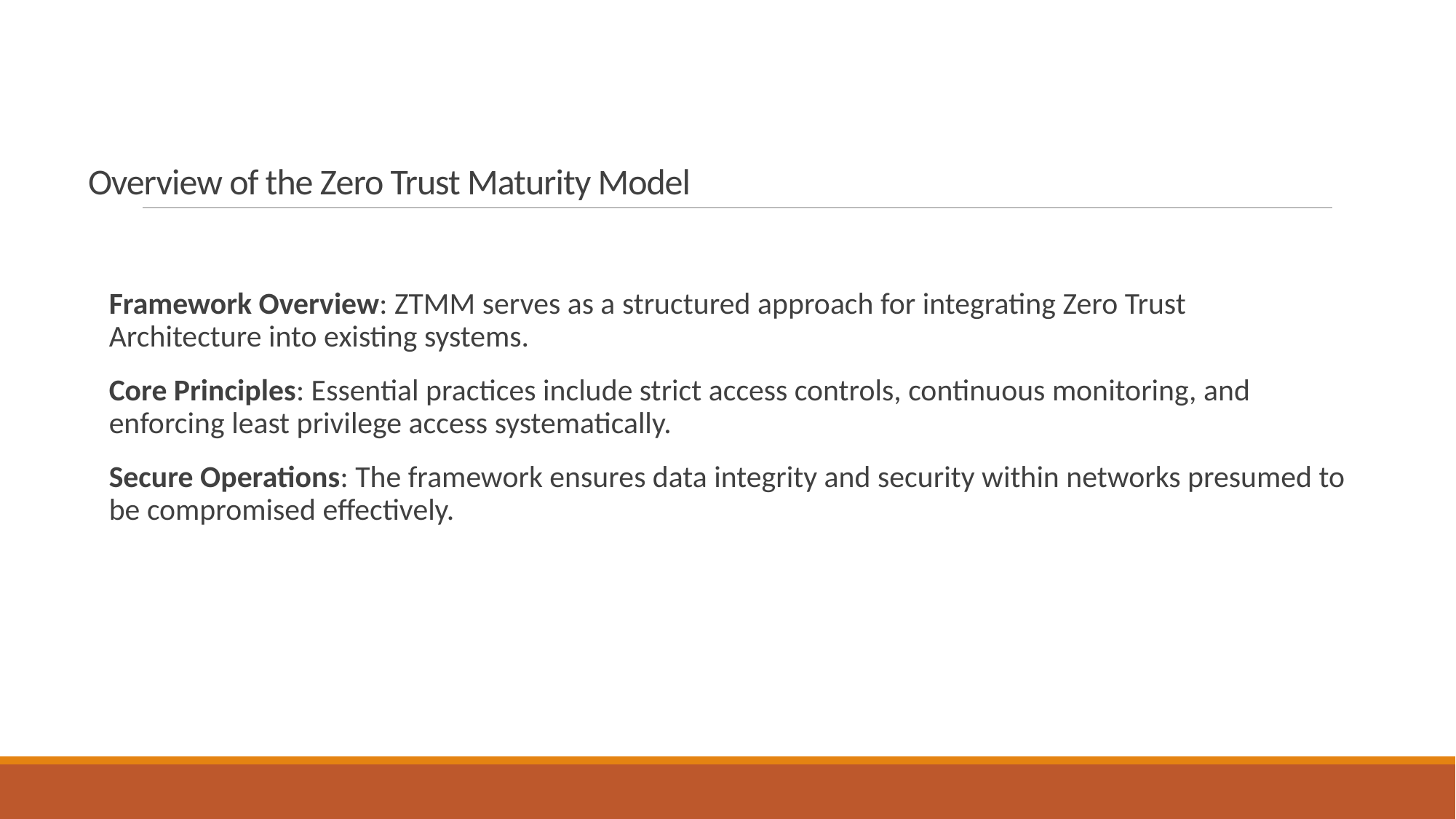

# Overview of the Zero Trust Maturity Model
Framework Overview: ZTMM serves as a structured approach for integrating Zero Trust Architecture into existing systems.
Core Principles: Essential practices include strict access controls, continuous monitoring, and enforcing least privilege access systematically.
Secure Operations: The framework ensures data integrity and security within networks presumed to be compromised effectively.